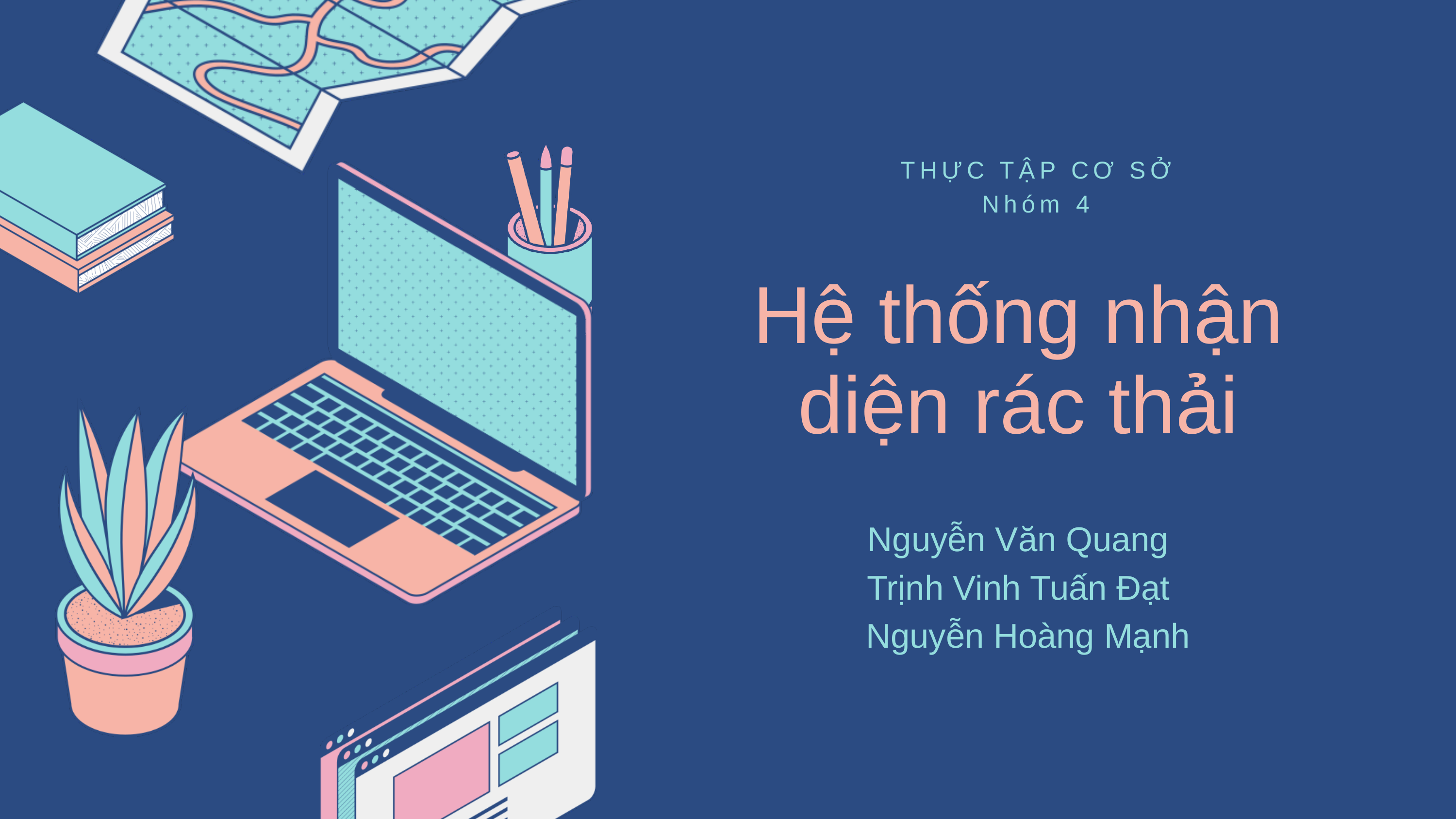

THỰC TẬP CƠ SỞ
Nhóm 4

Hệ thống nhận diện rác thải
Nguyễn Văn Quang
Trịnh Vinh Tuấn Đạt
  Nguyễn Hoàng Mạnh